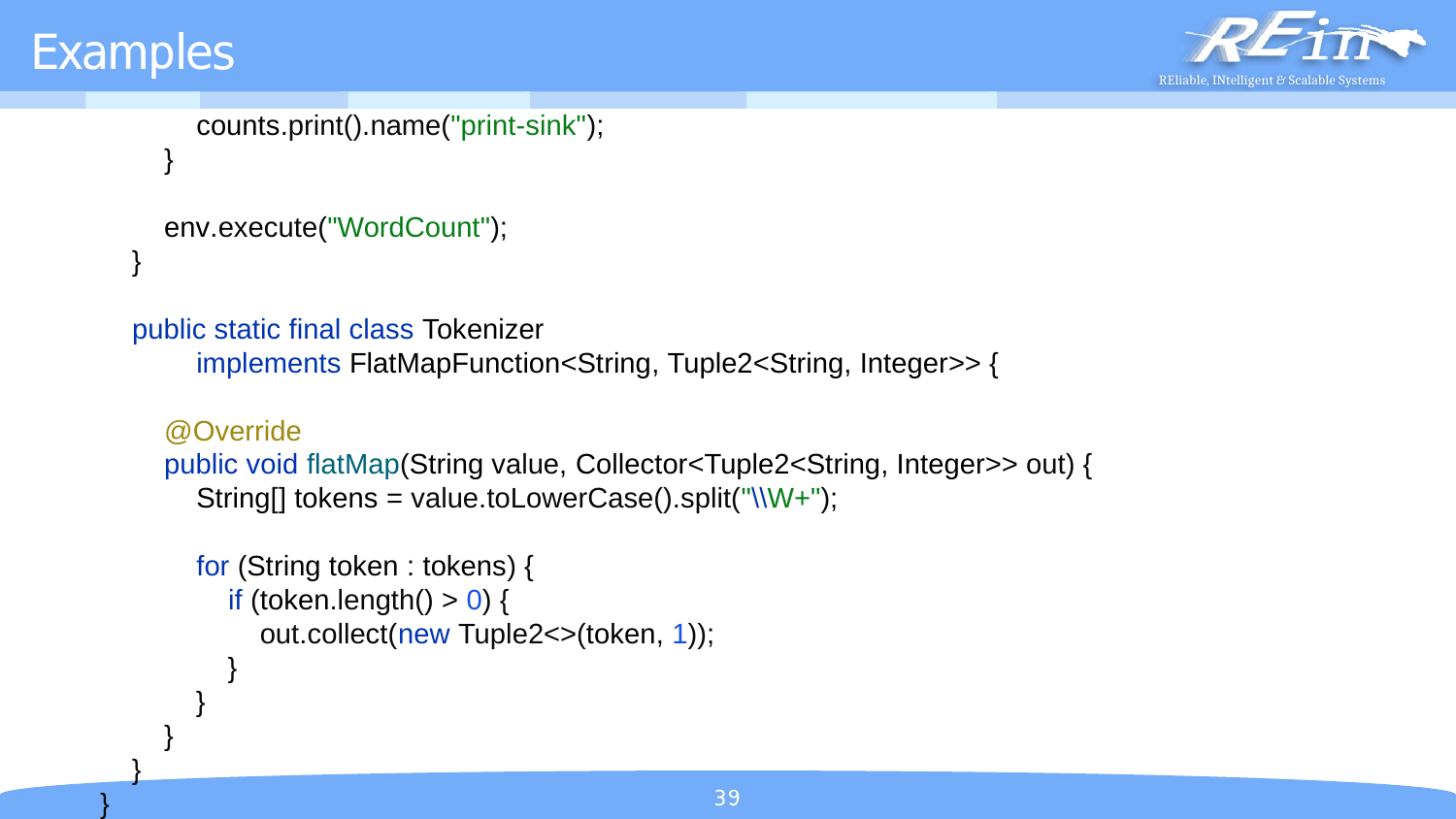

# Examples
            counts.print().name("print-sink");
        }
        env.execute("WordCount");
    }
    public static final class Tokenizer
            implements FlatMapFunction<String, Tuple2<String, Integer>> {
        @Override
        public void flatMap(String value, Collector<Tuple2<String, Integer>> out) {
            String[] tokens = value.toLowerCase().split("\\W+");
            for (String token : tokens) {
                if (token.length() > 0) {
                    out.collect(new Tuple2<>(token, 1));
                }
            }
        }
    }
}
39